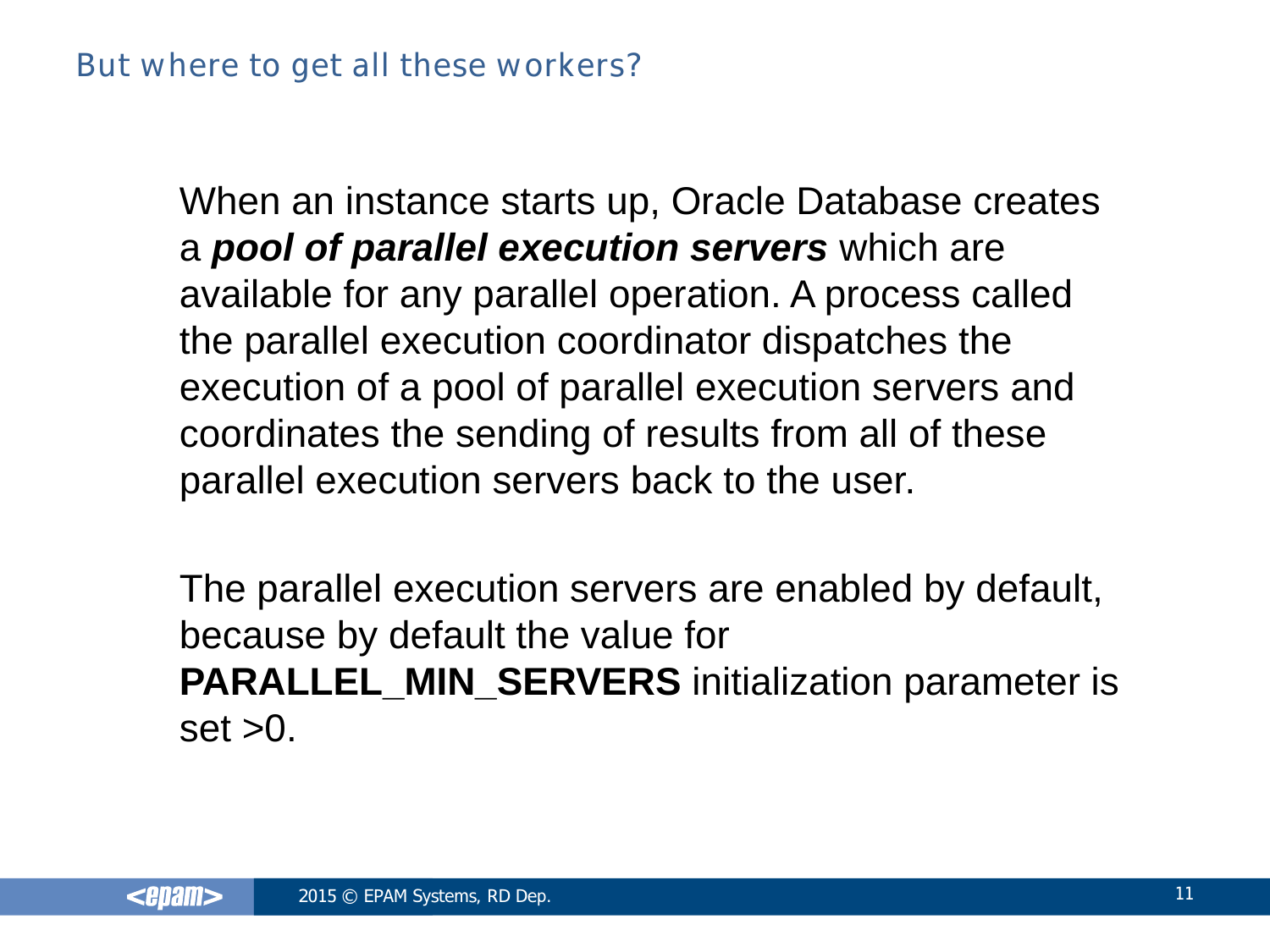

# But where to get all these workers?
When an instance starts up, Oracle Database creates a pool of parallel execution servers which are available for any parallel operation. A process called the parallel execution coordinator dispatches the execution of a pool of parallel execution servers and coordinates the sending of results from all of these parallel execution servers back to the user.

The parallel execution servers are enabled by default, because by default the value for PARALLEL_MIN_SERVERS initialization parameter is set >0.
11
2015 © EPAM Systems, RD Dep.